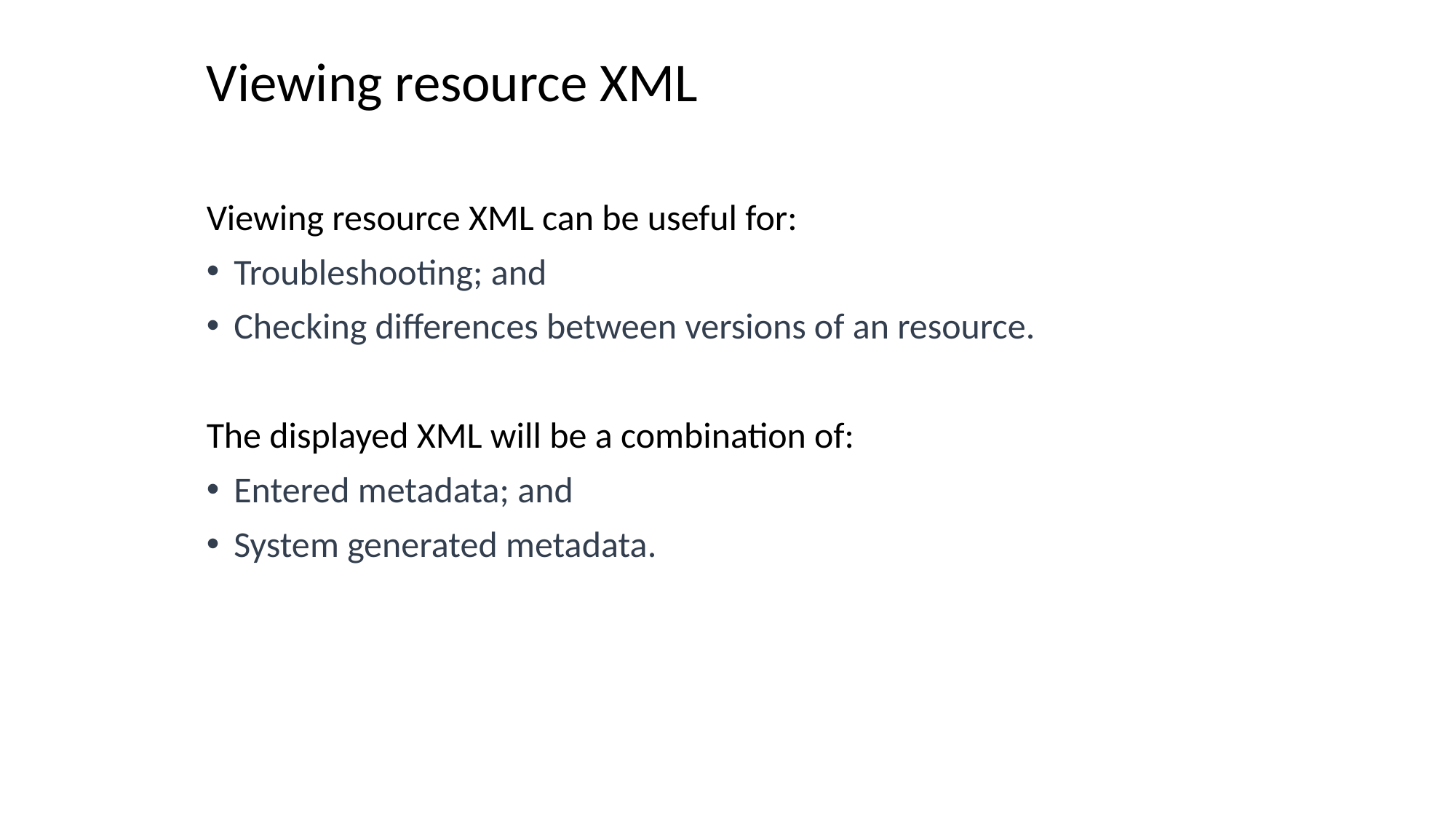

# Viewing resource XML

Viewing resource XML can be useful for:
Troubleshooting; and
Checking differences between versions of an resource.

The displayed XML will be a combination of:
Entered metadata; and
System generated metadata.